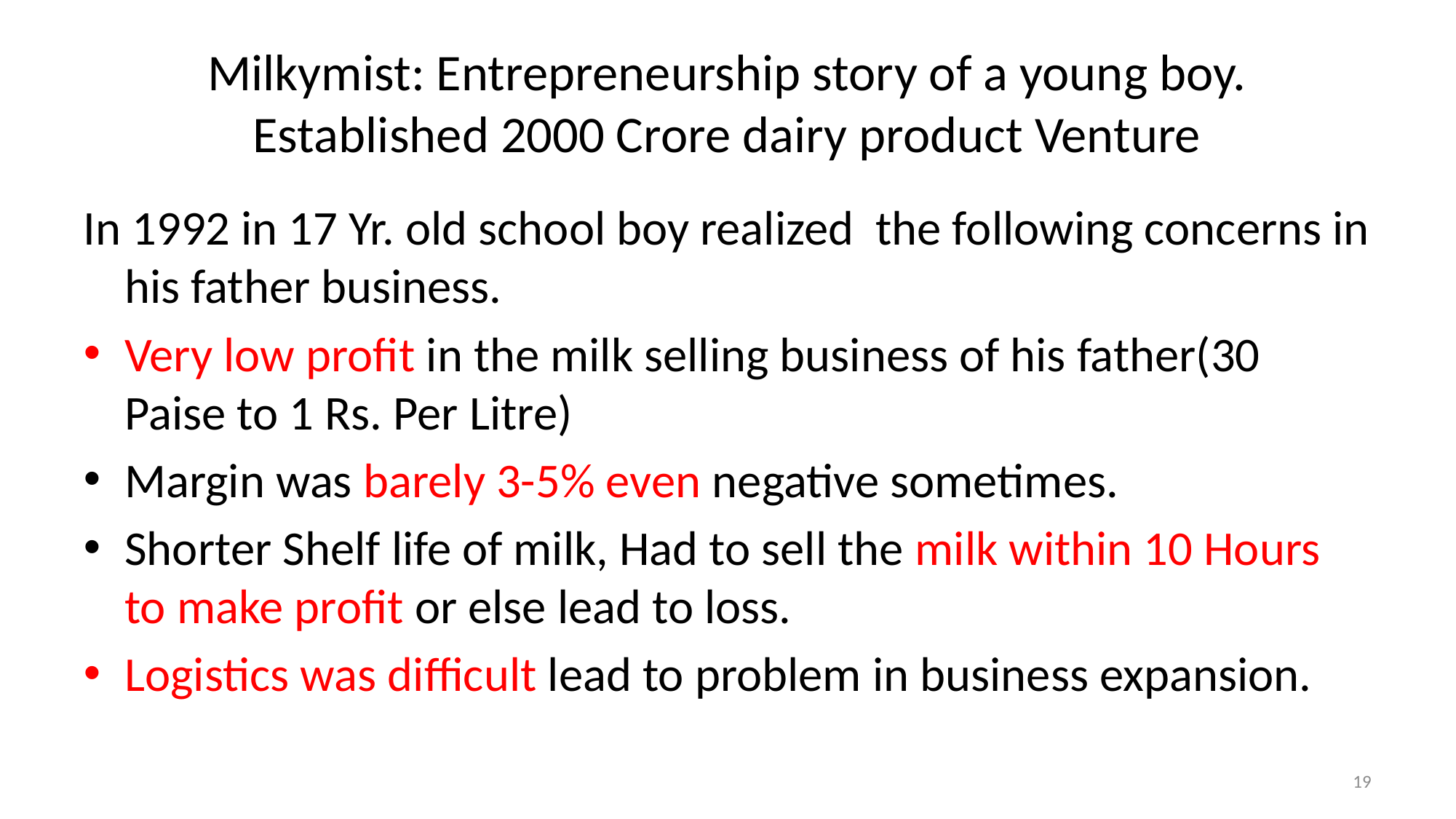

# Milkymist: Entrepreneurship story of a young boy. Established 2000 Crore dairy product Venture
In 1992 in 17 Yr. old school boy realized  the following concerns in his father business.
Very low profit in the milk selling business of his father(30 Paise to 1 Rs. Per Litre)
Margin was barely 3-5% even negative sometimes.
Shorter Shelf life of milk, Had to sell the milk within 10 Hours to make profit or else lead to loss.
Logistics was difficult lead to problem in business expansion.

19